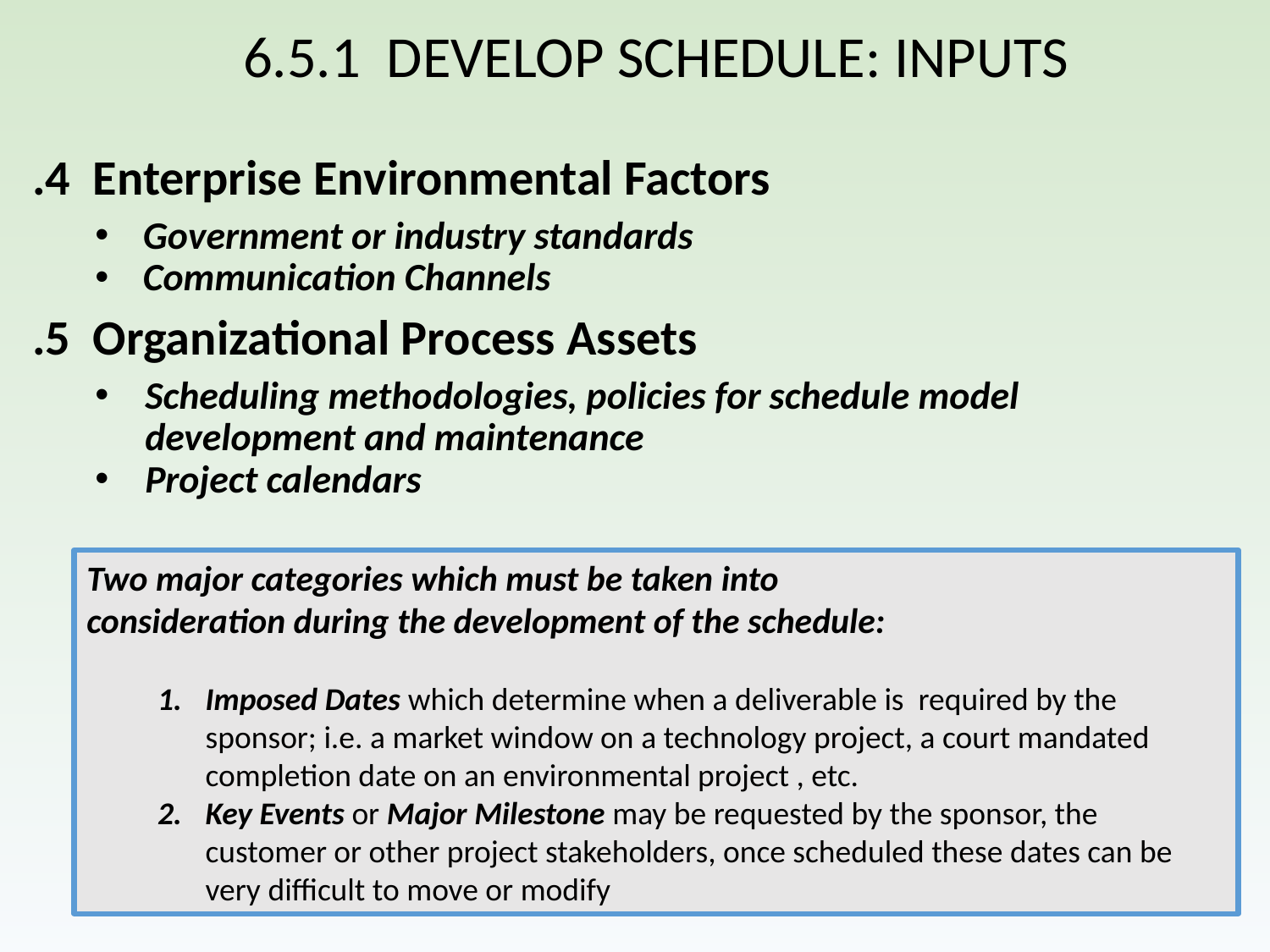

# 6.5.1  DEVELOP SCHEDULE: INPUTS
.4  Enterprise Environmental Factors
Government or industry standards
Communication Channels
.5  Organizational Process Assets
Scheduling methodologies, policies for schedule model development and maintenance
Project calendars

Two major categories which must be taken into
consideration during the development of the schedule:

Imposed Dates which determine when a deliverable is  required by the sponsor; i.e. a market window on a technology project, a court mandated completion date on an environmental project , etc.
Key Events or Major Milestone may be requested by the sponsor, the customer or other project stakeholders, once scheduled these dates can be very difficult to move or modify